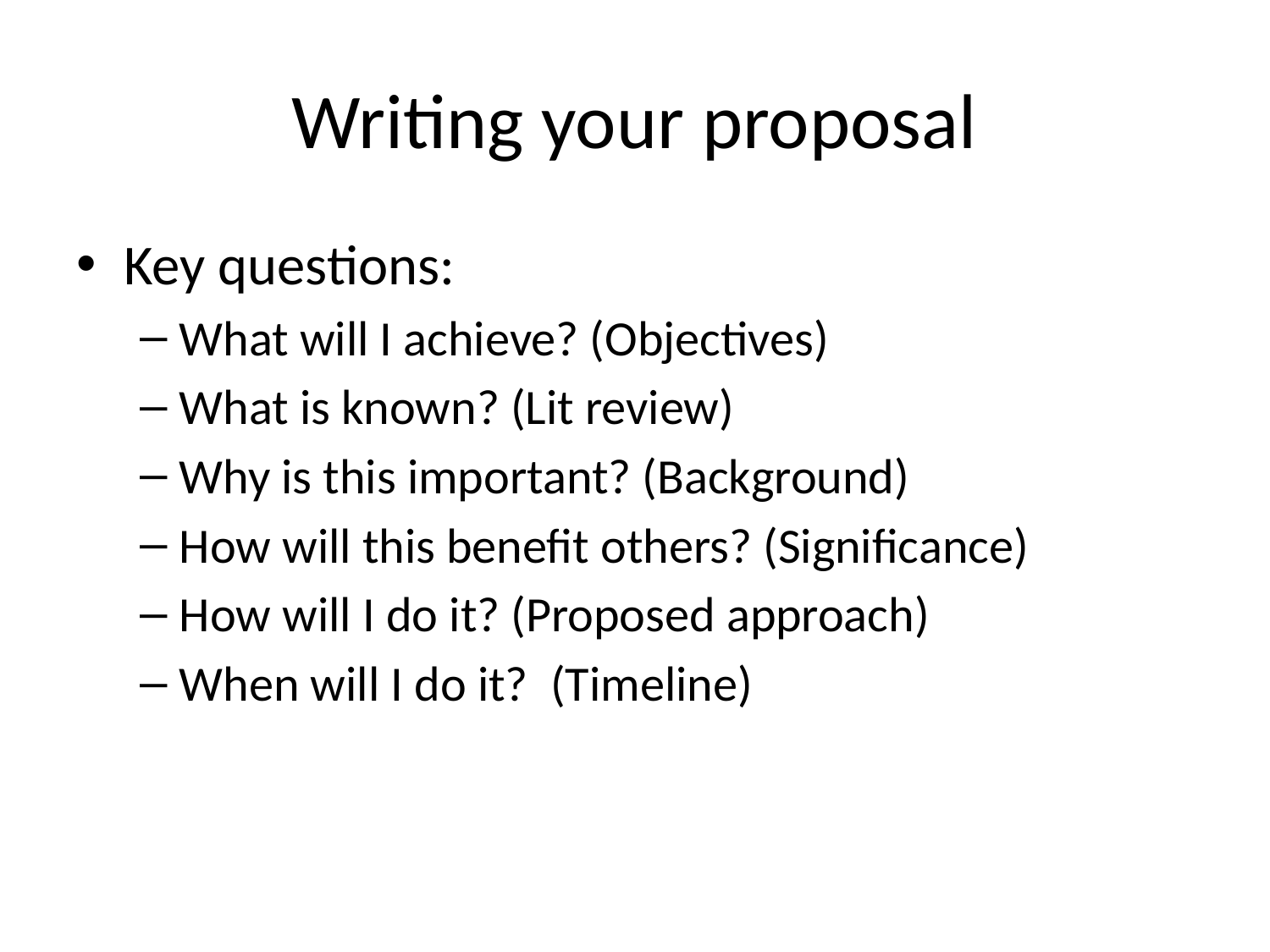

# Writing your proposal
Key questions:
What will I achieve? (Objectives)
What is known? (Lit review)
Why is this important? (Background)
How will this benefit others? (Significance)
How will I do it? (Proposed approach)
When will I do it?  (Timeline)